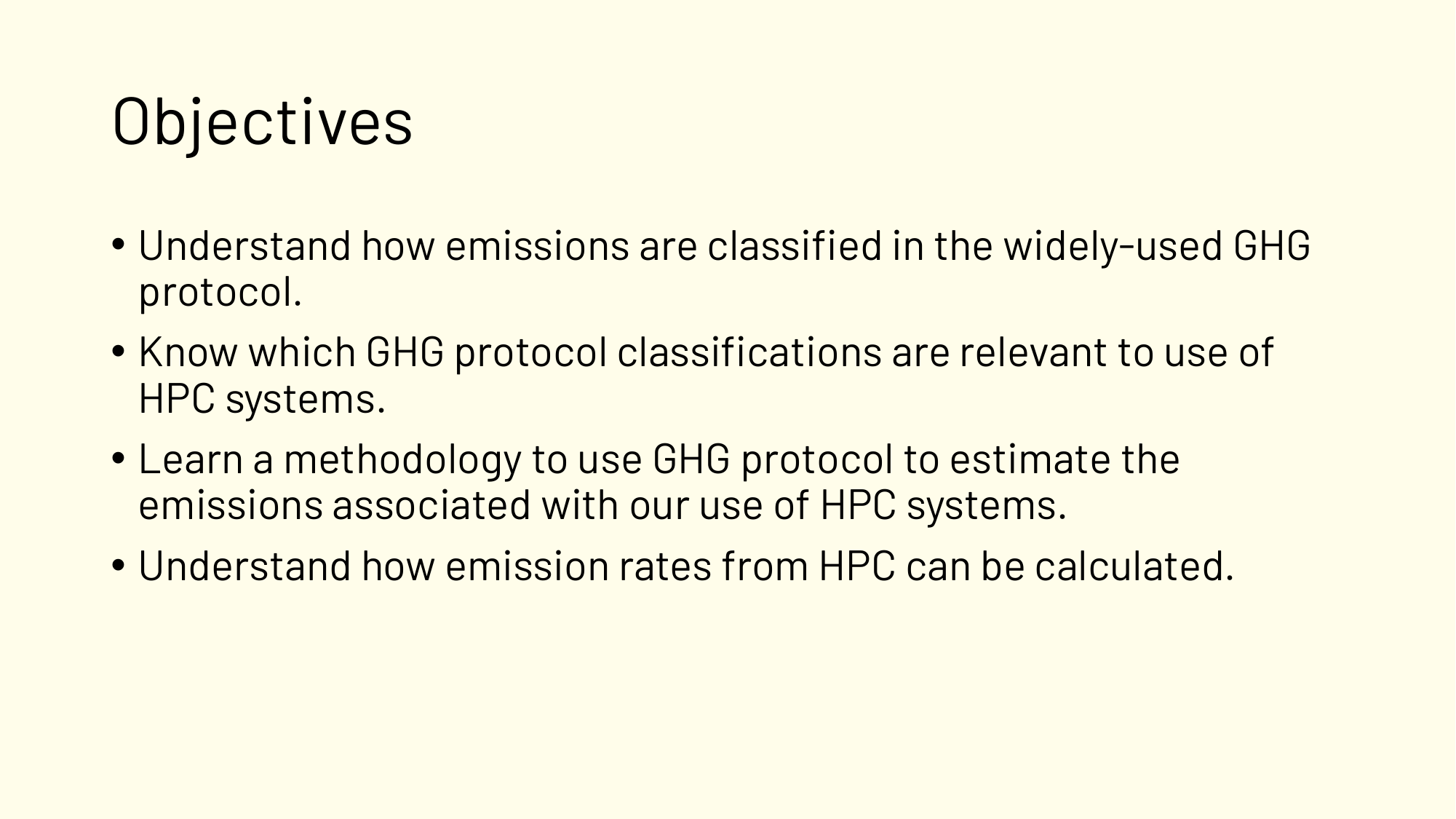

# Objectives
Understand how emissions are classified in the widely-used GHG protocol.
Know which GHG protocol classifications are relevant to use of HPC systems.
Learn a methodology to use GHG protocol to estimate the emissions associated with our use of HPC systems.
Understand how emission rates from HPC can be calculated.